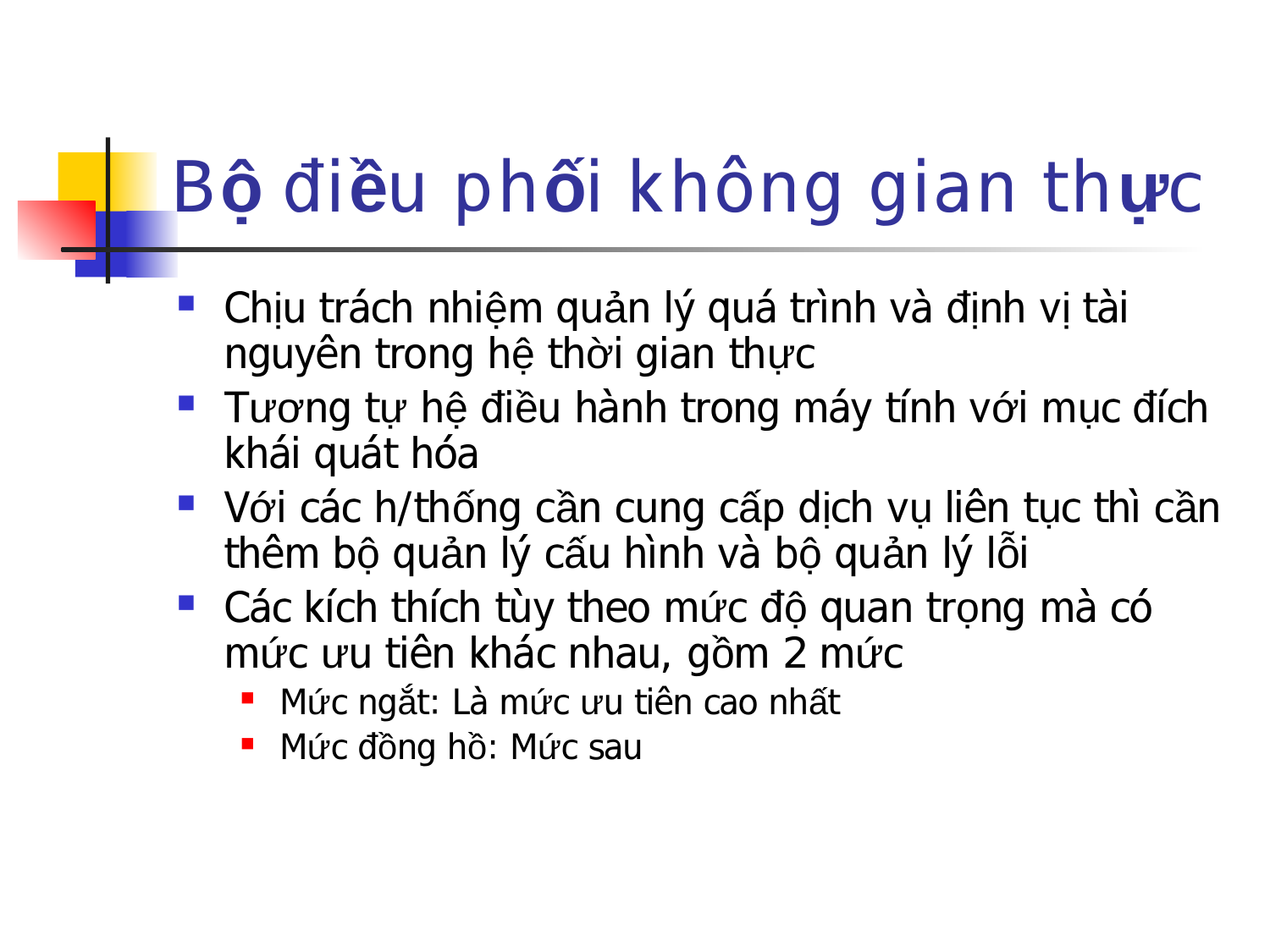

# Bộ điều phối không gian thực
Chịu trách nhiệm quản lý quá trình và định vị tài nguyên trong hệ thời gian thực
Tương tự hệ điều hành trong máy tính với mục đích khái quát hóa
Với các h/thống cần cung cấp dịch vụ liên tục thì cần thêm bộ quản lý cấu hình và bộ quản lý lỗi
Các kích thích tùy theo mức độ quan trọng mà có mức ưu tiên khác nhau, gồm 2 mức
Mức ngắt: Là mức ưu tiên cao nhất
Mức đồng hồ: Mức sau